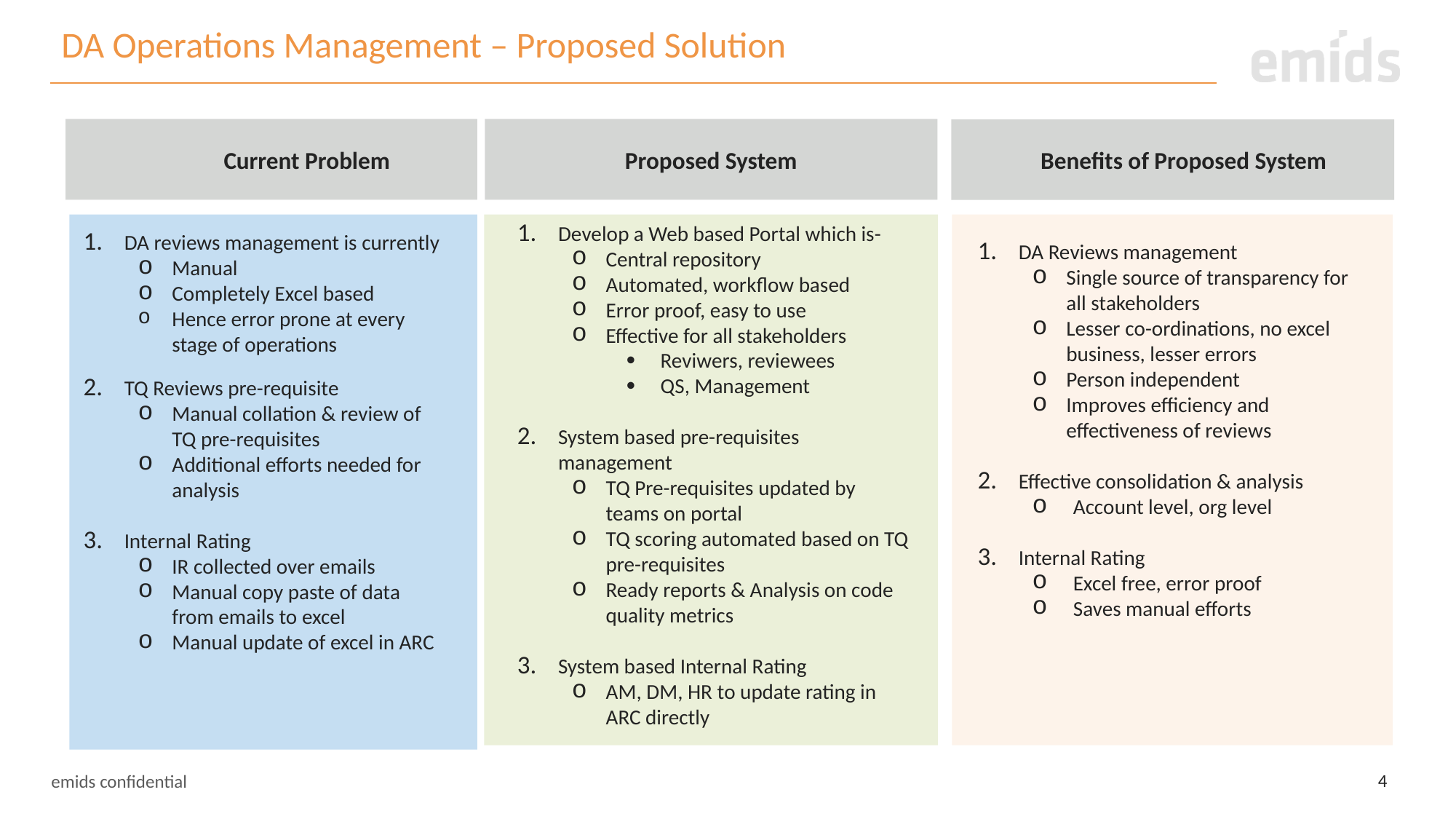

# DA Operations Management – Proposed Solution
             Current Problem
Proposed System
    Benefits of Proposed System

Develop a Web based Portal which is-
Central repository
Automated, workflow based
Error proof, easy to use
Effective for all stakeholders
Reviwers, reviewees
QS, Management

System based pre-requisites management
TQ Pre-requisites updated by teams on portal
TQ scoring automated based on TQ pre-requisites
Ready reports & Analysis on code quality metrics

System based Internal Rating
AM, DM, HR to update rating in ARC directly

DA reviews management is currently
Manual
Completely Excel based
Hence error prone at every stage of operations
TQ Reviews pre-requisite
Manual collation & review of TQ pre-requisites
Additional efforts needed for analysis

Internal Rating
IR collected over emails
Manual copy paste of data from emails to excel
Manual update of excel in ARC

DA Reviews management
Single source of transparency for all stakeholders
Lesser co-ordinations, no excel business, lesser errors
Person independent
Improves efficiency and effectiveness of reviews

Effective consolidation & analysis
Account level, org level

Internal Rating
Excel free, error proof
Saves manual efforts